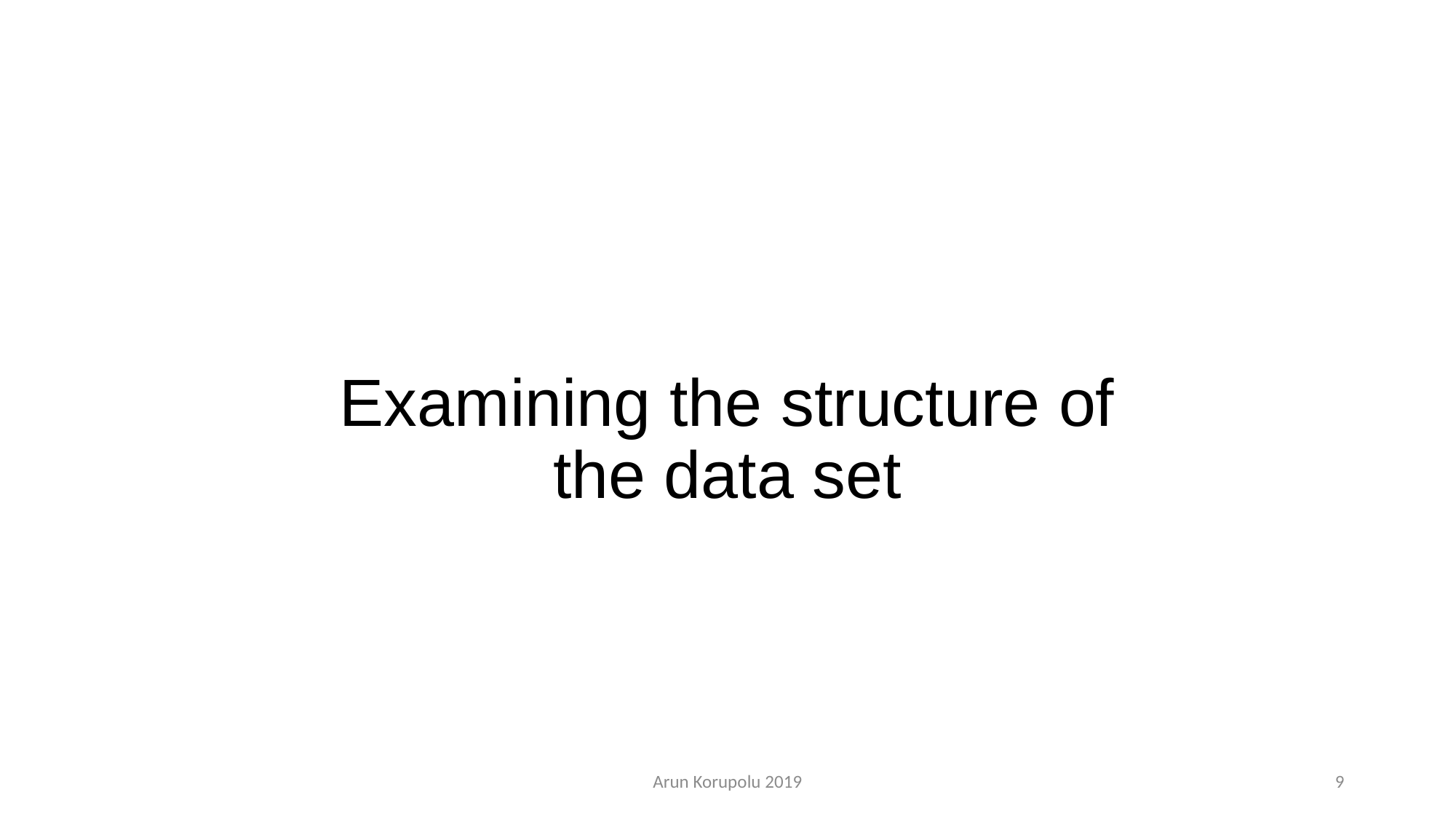

# Examining the structure of the data set
Arun Korupolu 2019
9